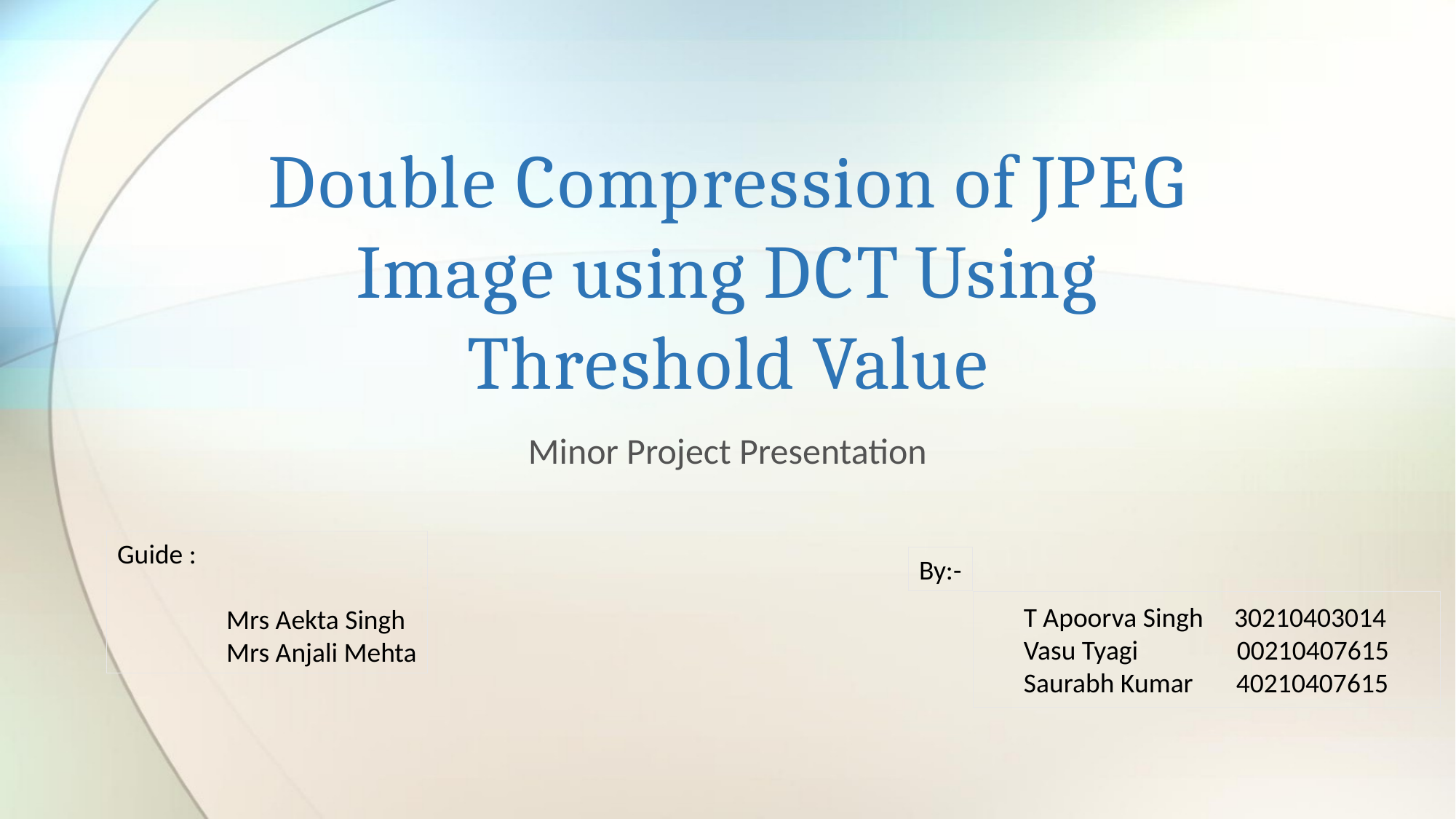

# Double Compression of JPEG Image using DCT Using Threshold Value
Minor Project Presentation
Guide :

	Mrs Aekta Singh
	Mrs Anjali Mehta
By:-
T Apoorva Singh     30210403014
Vasu Tyagi                00210407615
Saurabh Kumar       40210407615